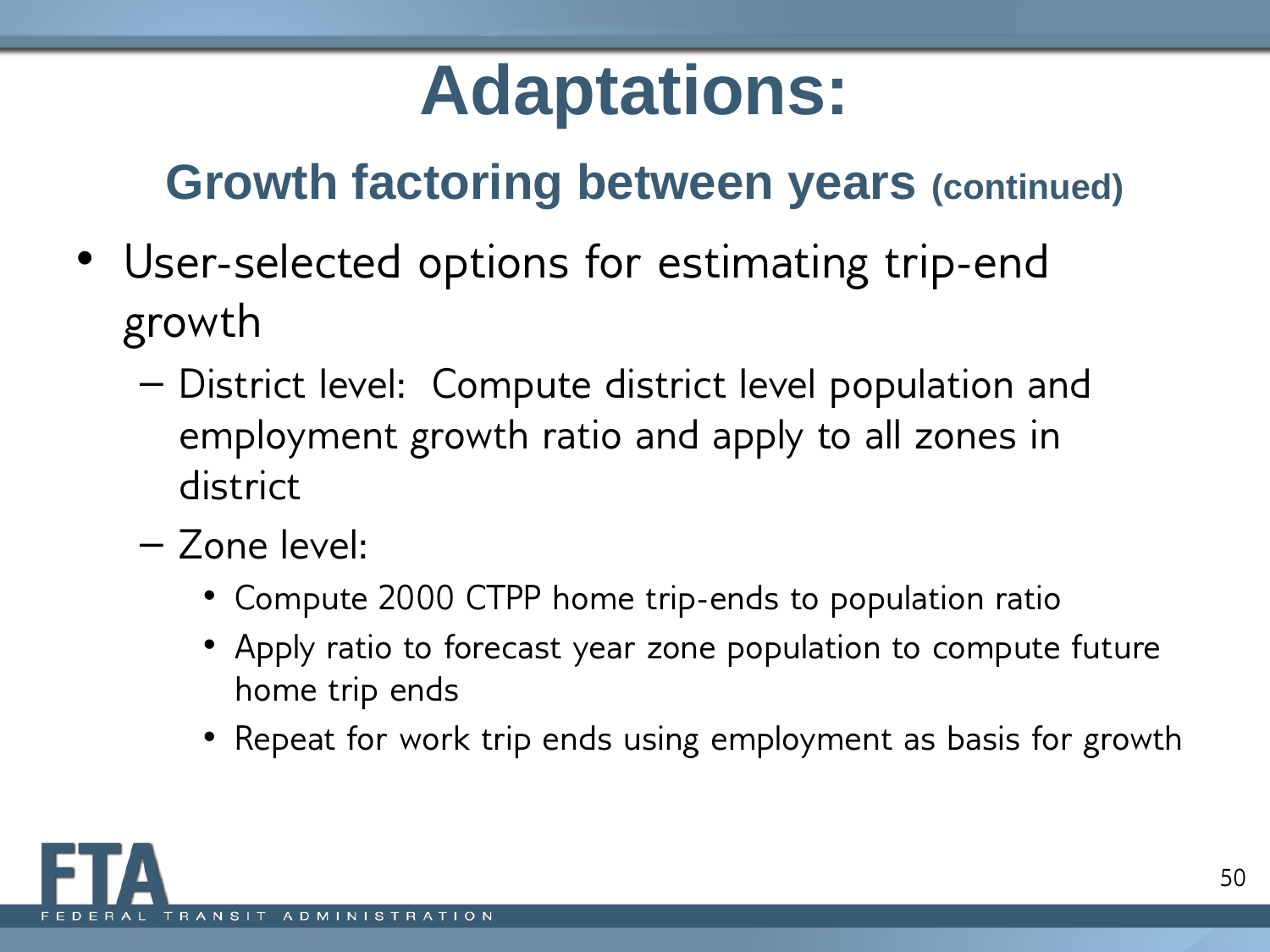

# Adaptations: Growth factoring between years (continued)
User-selected options for estimating trip-end growth
District level:  Compute district level population and employment growth ratio and apply to all zones in district
Zone level:
Compute 2000 CTPP home trip-ends to population ratio
Apply ratio to forecast year zone population to compute future home trip ends
Repeat for work trip ends using employment as basis for growth